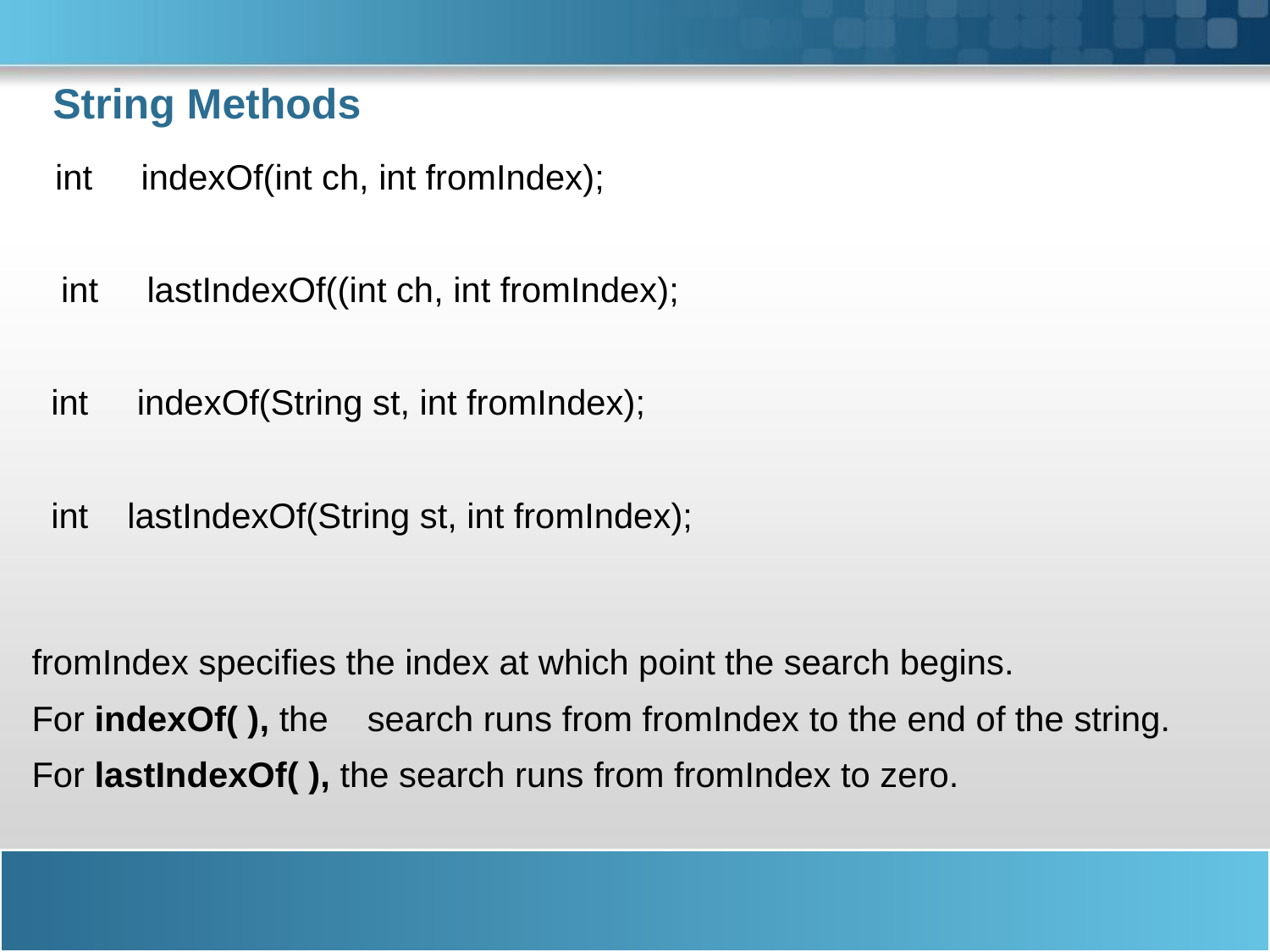

# String Methods
   int     indexOf(int ch, int fromIndex);

   int     lastIndexOf((int ch, int fromIndex);

  int     indexOf(String st, int fromIndex);

  int    lastIndexOf(String st, int fromIndex);

fromIndex specifies the index at which point the search begins.
For indexOf( ), the    search runs from fromIndex to the end of the string.
For lastIndexOf( ), the search runs from fromIndex to zero.